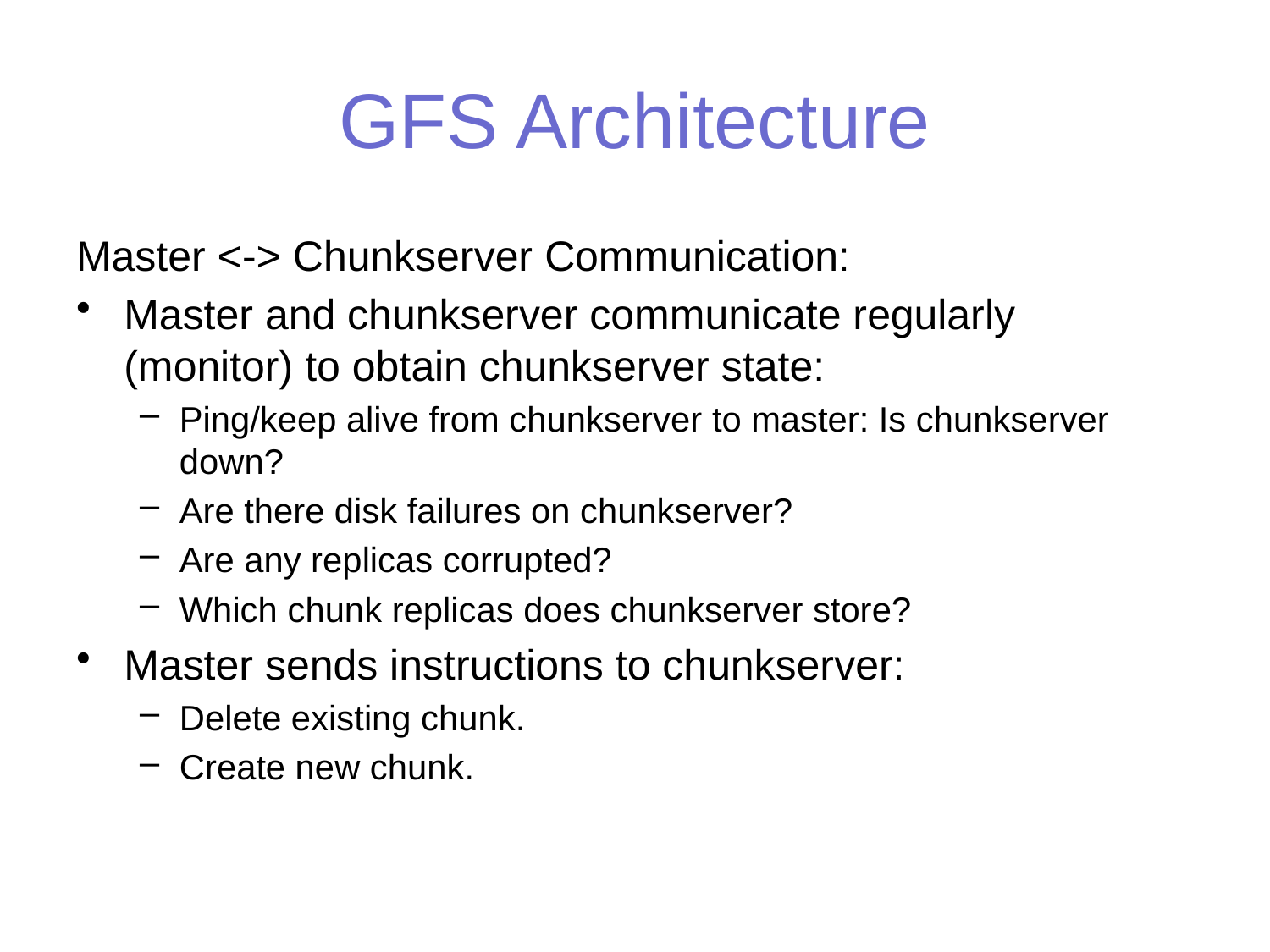

# GFS Architecture
Master <-> Chunkserver Communication:
Master and chunkserver communicate regularly (monitor) to obtain chunkserver state:
Ping/keep alive from chunkserver to master: Is chunkserver down?
Are there disk failures on chunkserver?
Are any replicas corrupted?
Which chunk replicas does chunkserver store?
Master sends instructions to chunkserver:
Delete existing chunk.
Create new chunk.